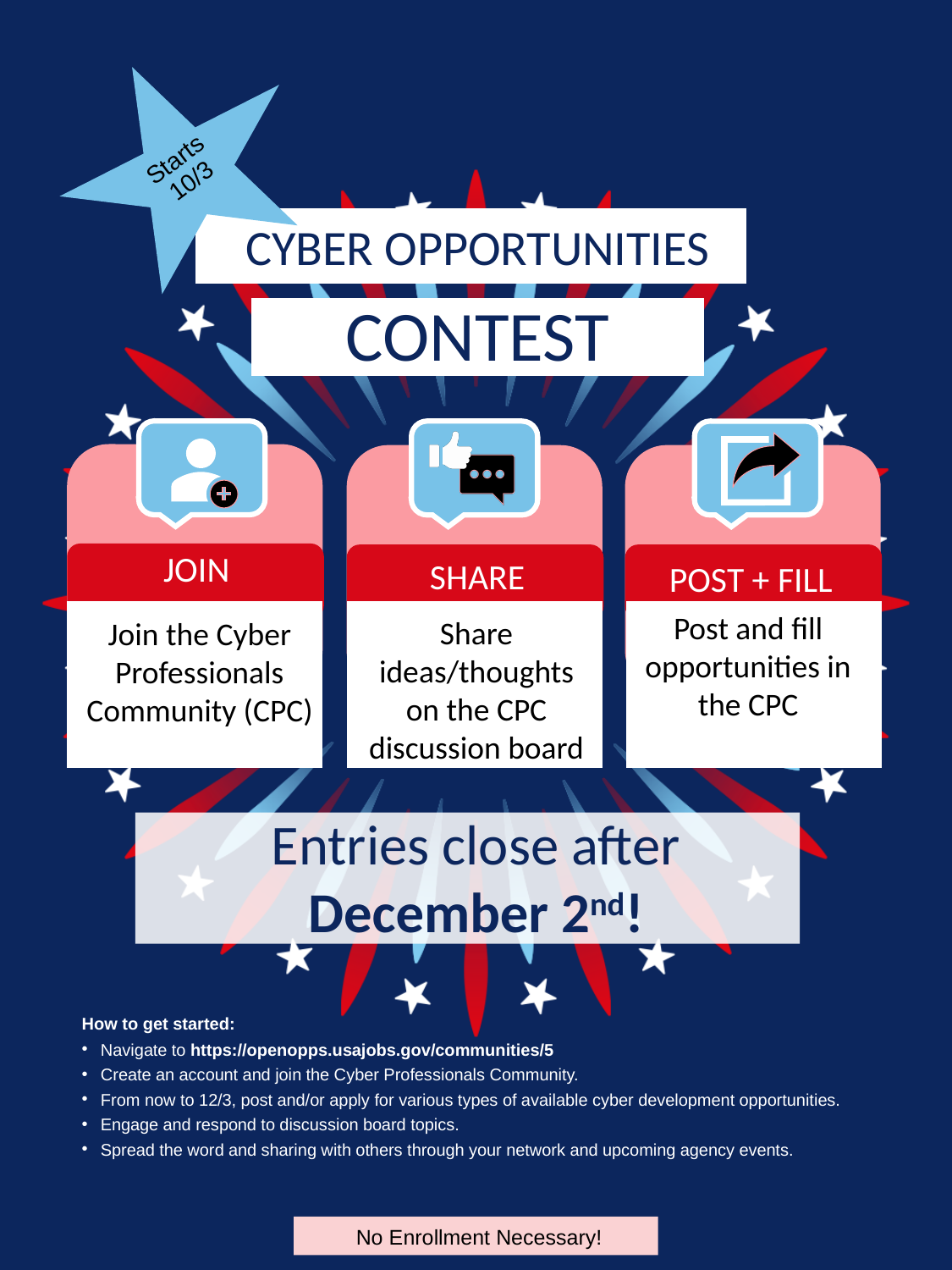

# Cyber Opportunities Contest Informational Poster
Starts 10/3
CYBER OPPORTUNITIES

CONTEST
JOIN
SHARE

POST + FILL
Post and fill opportunities in the CPC

Share ideas/thoughts on the CPC discussion board

Join the Cyber Professionals Community (CPC)
Entries close after December 2nd!
How to get started:
Navigate to https://openopps.usajobs.gov/communities/5
Create an account and join the Cyber Professionals Community.
From now to 12/3, post and/or apply for various types of available cyber development opportunities.
Engage and respond to discussion board topics.
Spread the word and sharing with others through your network and upcoming agency events.
No Enrollment Necessary!